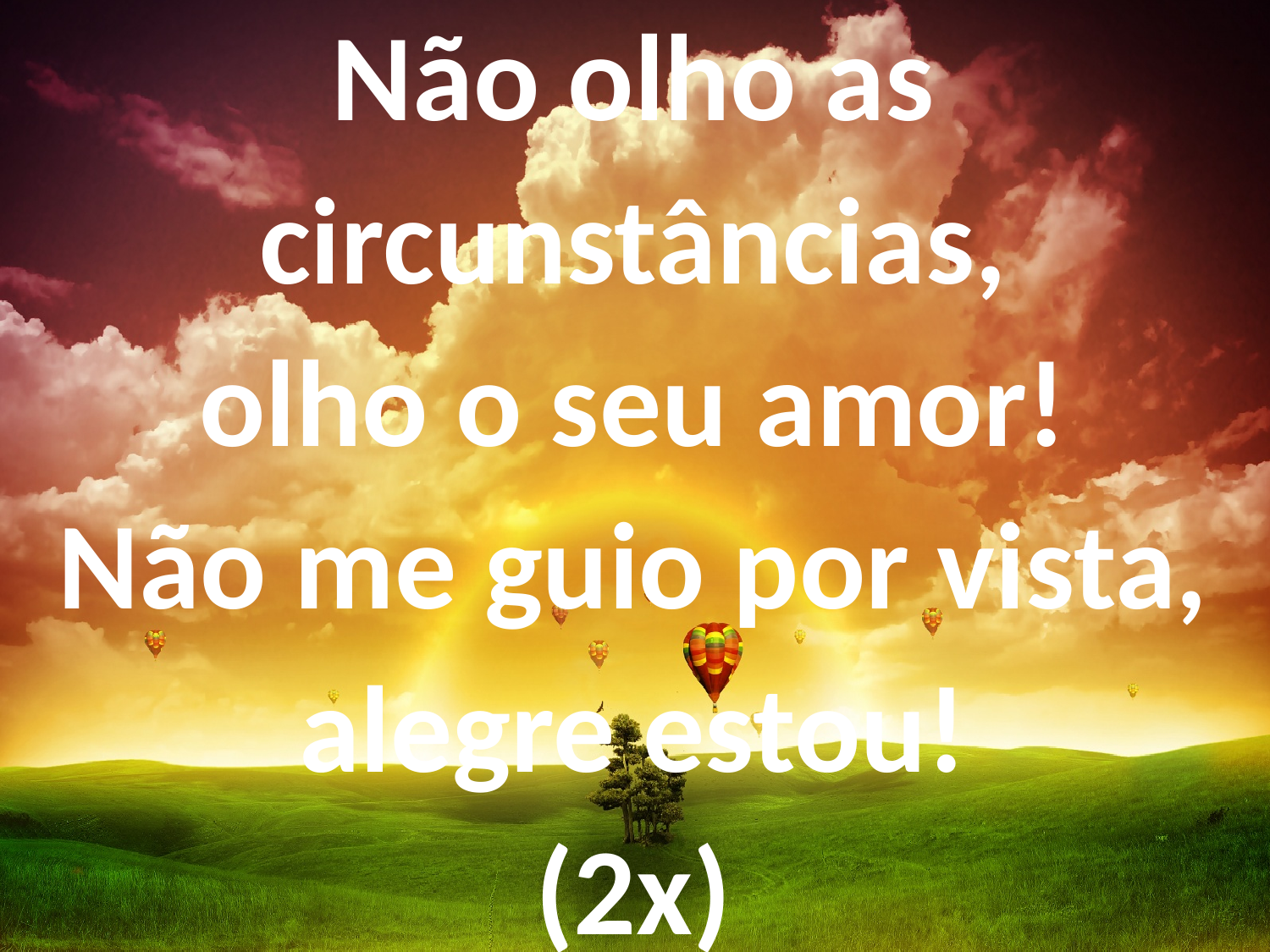

Não olho as circunstâncias,
olho o seu amor!
Não me guio por vista, alegre estou!
(2x)